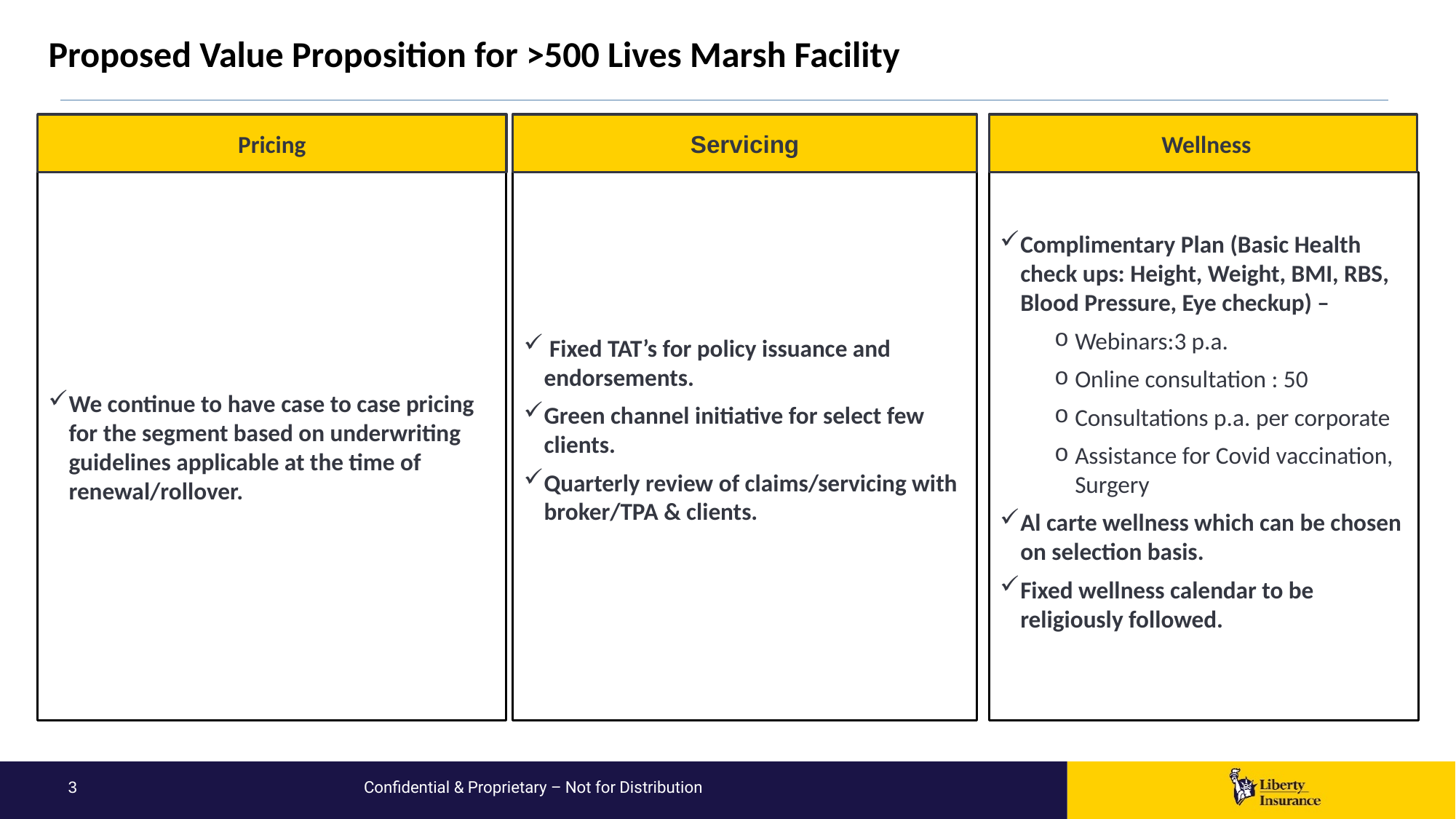

# Proposed Value Proposition for >500 Lives Marsh Facility
Pricing
Servicing
 Wellness
We continue to have case to case pricing for the segment based on underwriting guidelines applicable at the time of renewal/rollover.
 Fixed TAT’s for policy issuance and endorsements.
Green channel initiative for select few clients.
Quarterly review of claims/servicing with broker/TPA & clients.

Complimentary Plan (Basic Health check ups: Height, Weight, BMI, RBS, Blood Pressure, Eye checkup) –
Webinars:3 p.a.
Online consultation : 50
Consultations p.a. per corporate
Assistance for Covid vaccination, Surgery
Al carte wellness which can be chosen on selection basis.
Fixed wellness calendar to be religiously followed.